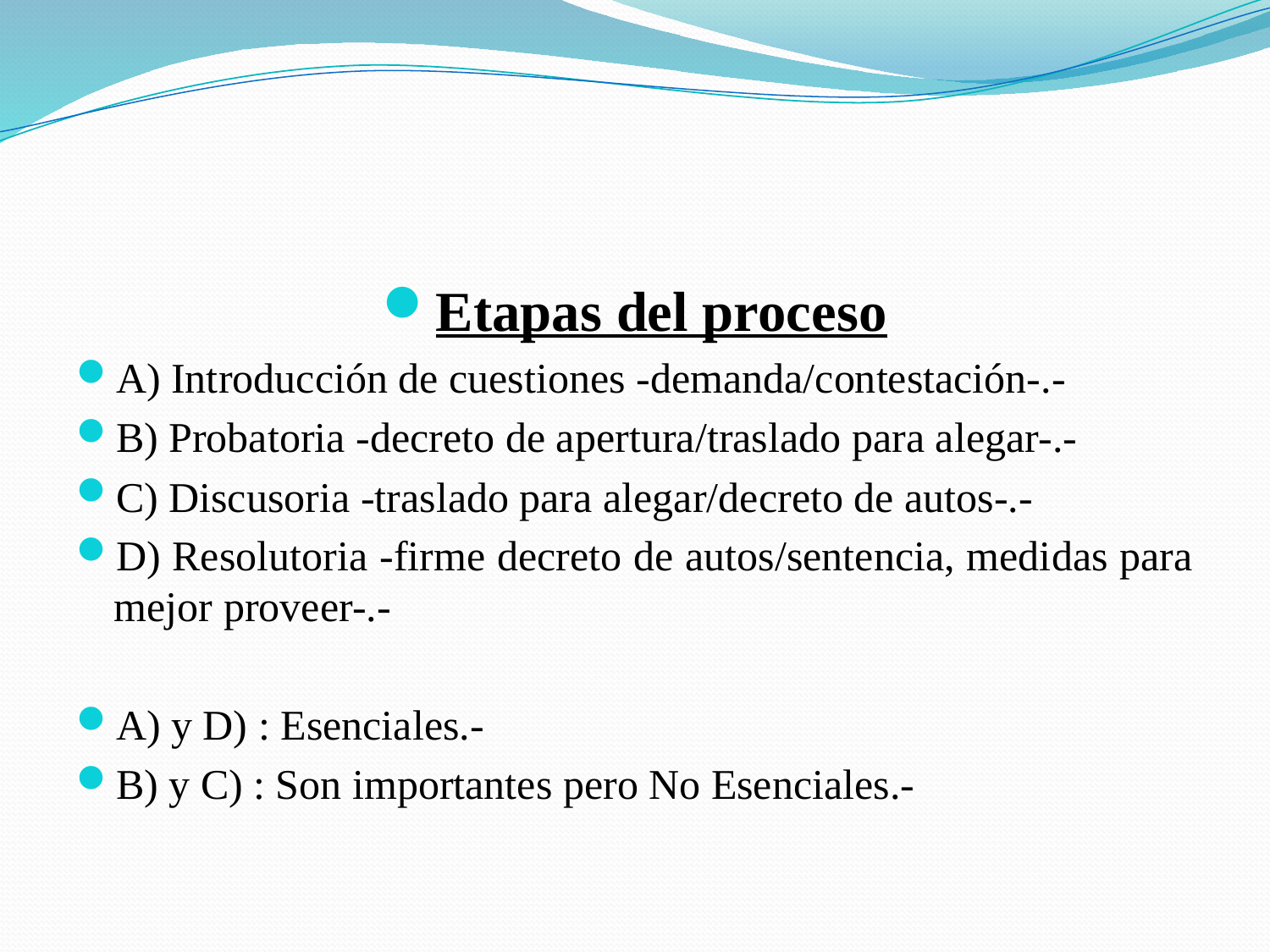

#
Etapas del proceso
A) Introducción de cuestiones -demanda/contestación-.-
B) Probatoria -decreto de apertura/traslado para alegar-.-
C) Discusoria -traslado para alegar/decreto de autos-.-
D) Resolutoria -firme decreto de autos/sentencia, medidas para mejor proveer-.-

A) y D) : Esenciales.-
B) y C) : Son importantes pero No Esenciales.-